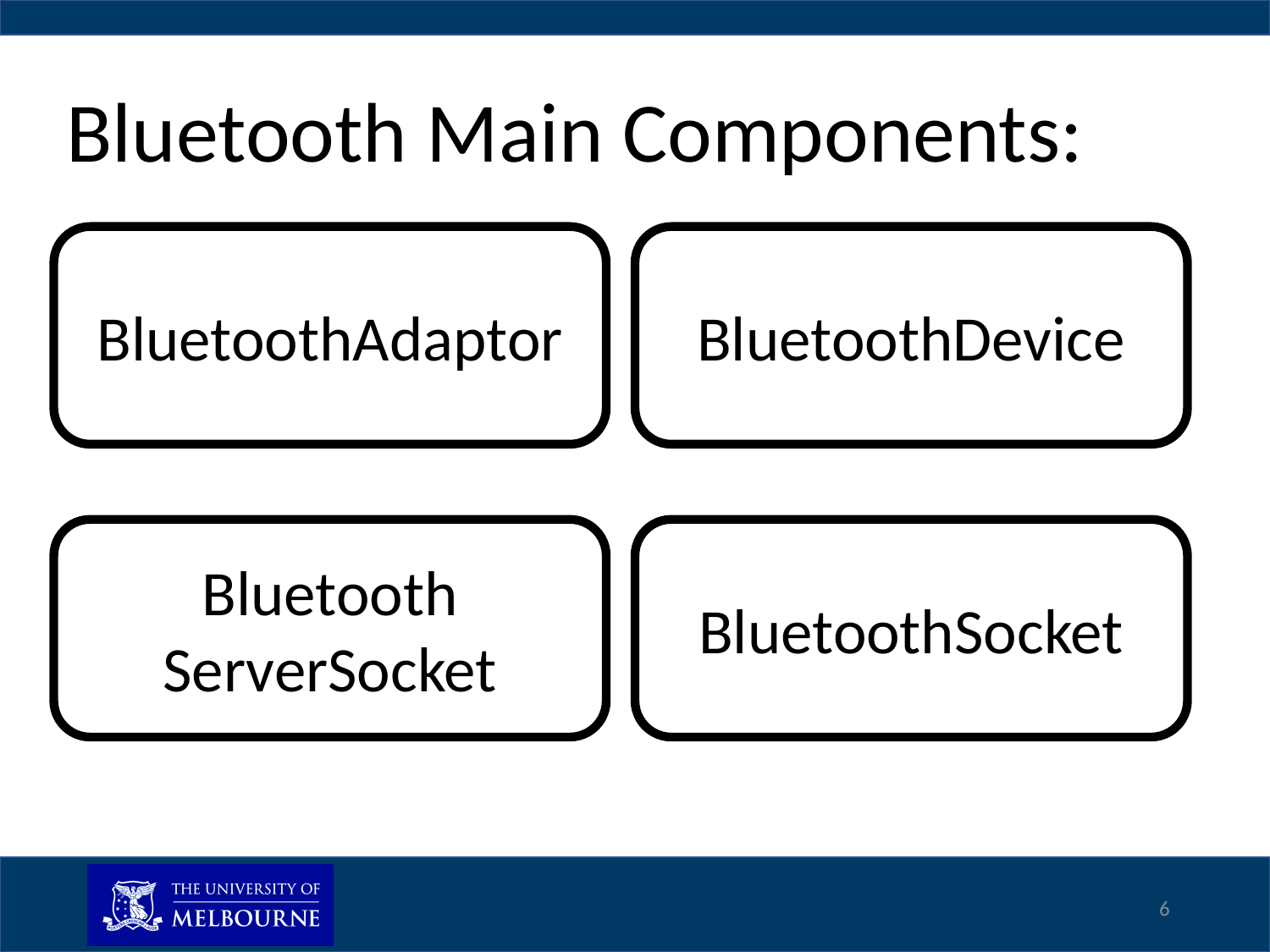

# Bluetooth Main Components:
BluetoothAdaptor
BluetoothDevice
Bluetooth
ServerSocket
BluetoothSocket
6